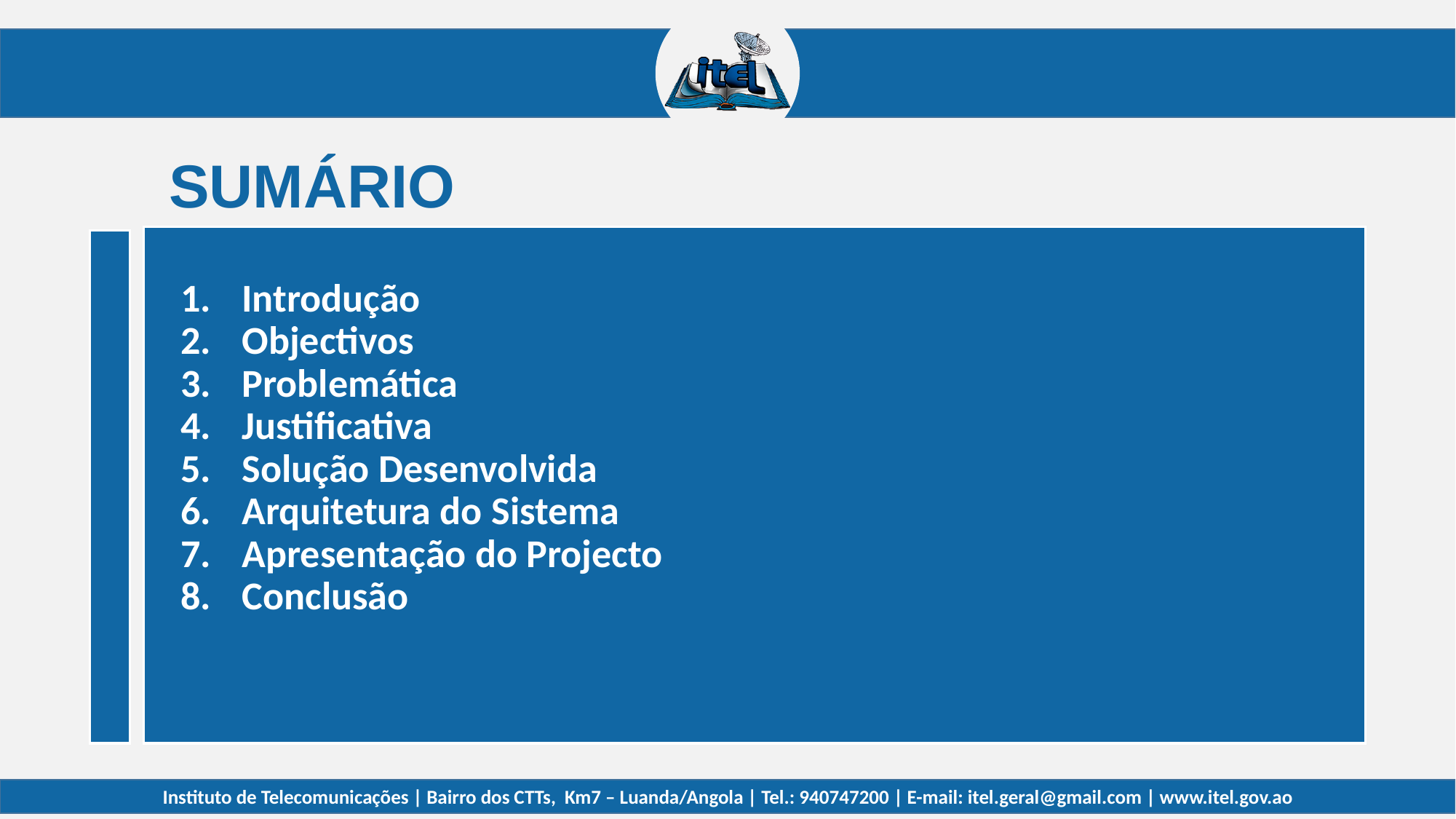

SUMÁRIO

Introdução
Objectivos
Problemática
Justificativa
Solução Desenvolvida
Arquitetura do Sistema
Apresentação do Projecto
Conclusão